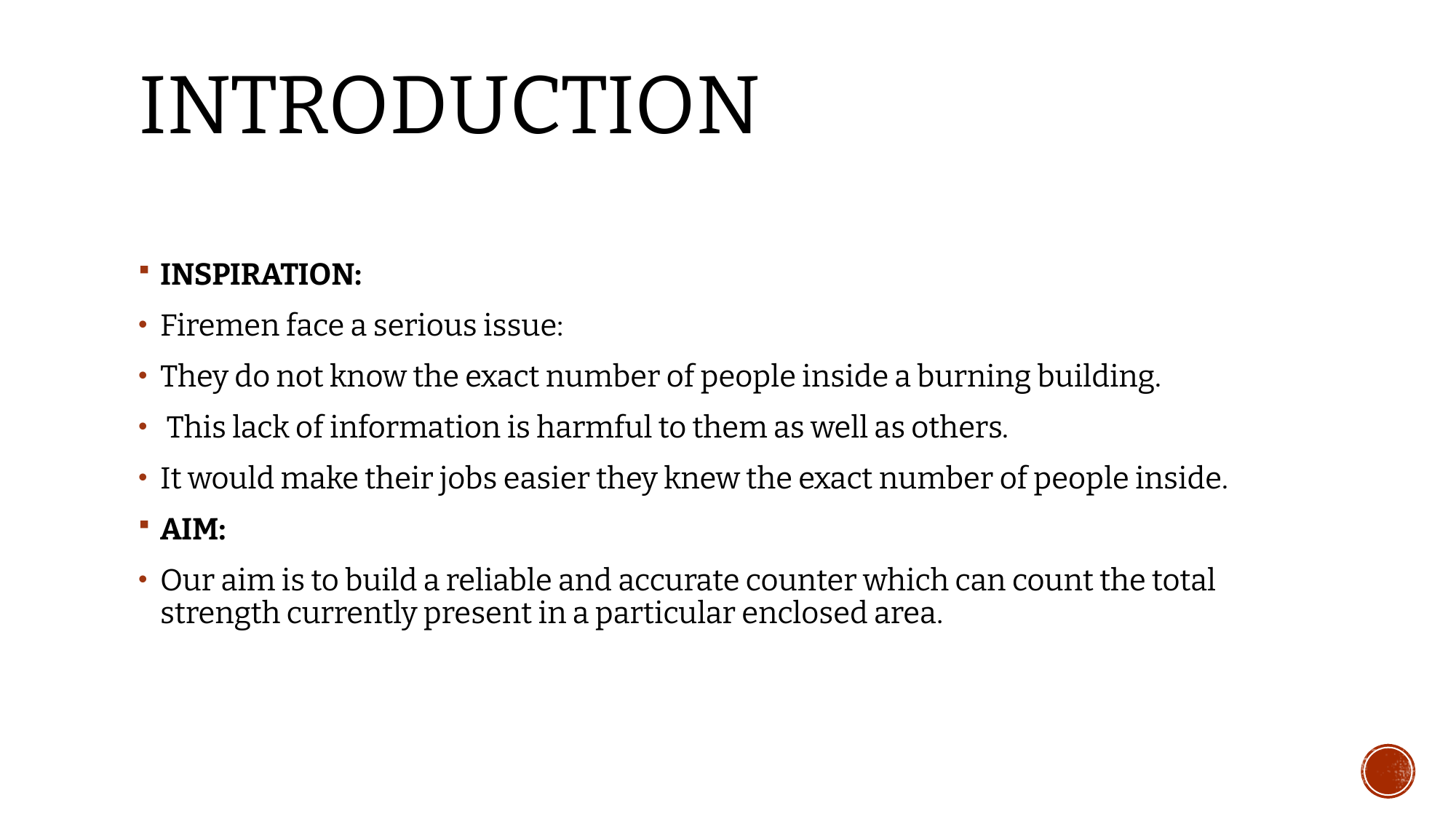

introduction
INSPIRATION:
Firemen face a serious issue:
They do not know the exact number of people inside a burning building.
 This lack of information is harmful to them as well as others.
It would make their jobs easier they knew the exact number of people inside.
AIM:
Our aim is to build a reliable and accurate counter which can count the total strength currently present in a particular enclosed area.